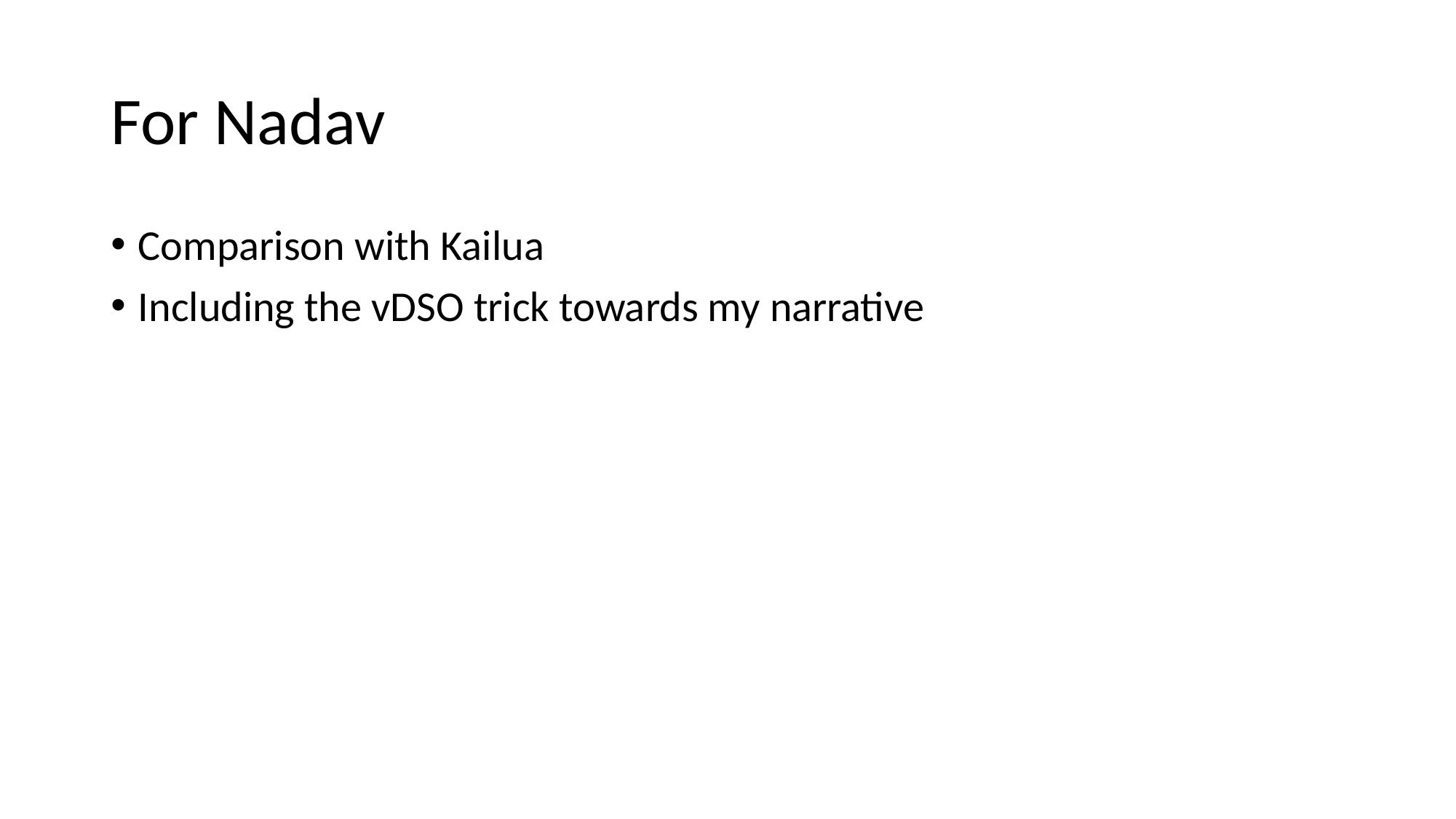

# For Nadav
Comparison with Kailua
Including the vDSO trick towards my narrative